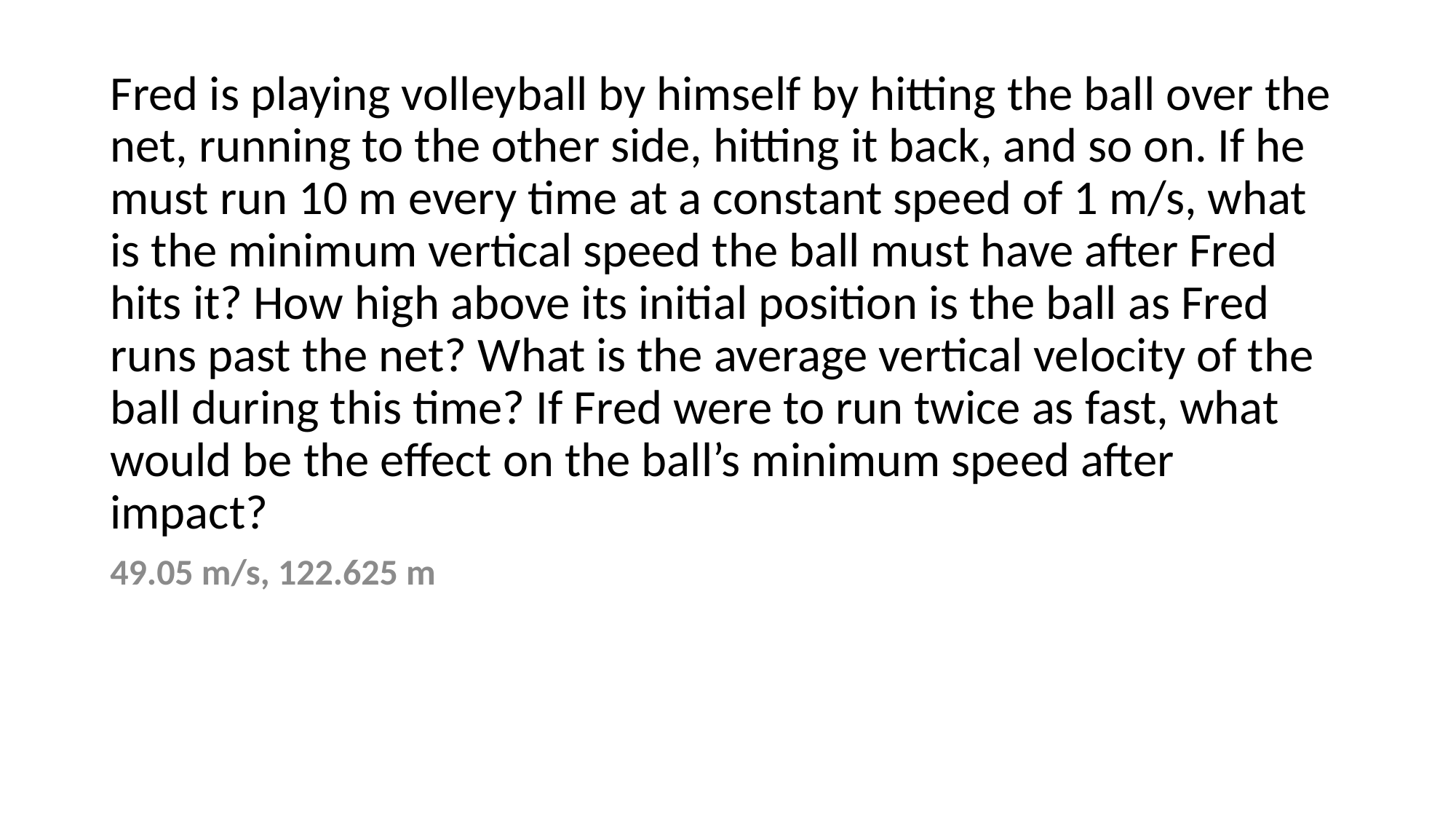

# Fred is playing volleyball by himself by hitting the ball over the net, running to the other side, hitting it back, and so on. If he must run 10 m every time at a constant speed of 1 m/s, what is the minimum vertical speed the ball must have after Fred hits it? How high above its initial position is the ball as Fred runs past the net? What is the average vertical velocity of the ball during this time? If Fred were to run twice as fast, what would be the effect on the ball’s minimum speed after impact?
49.05 m/s, 122.625 m